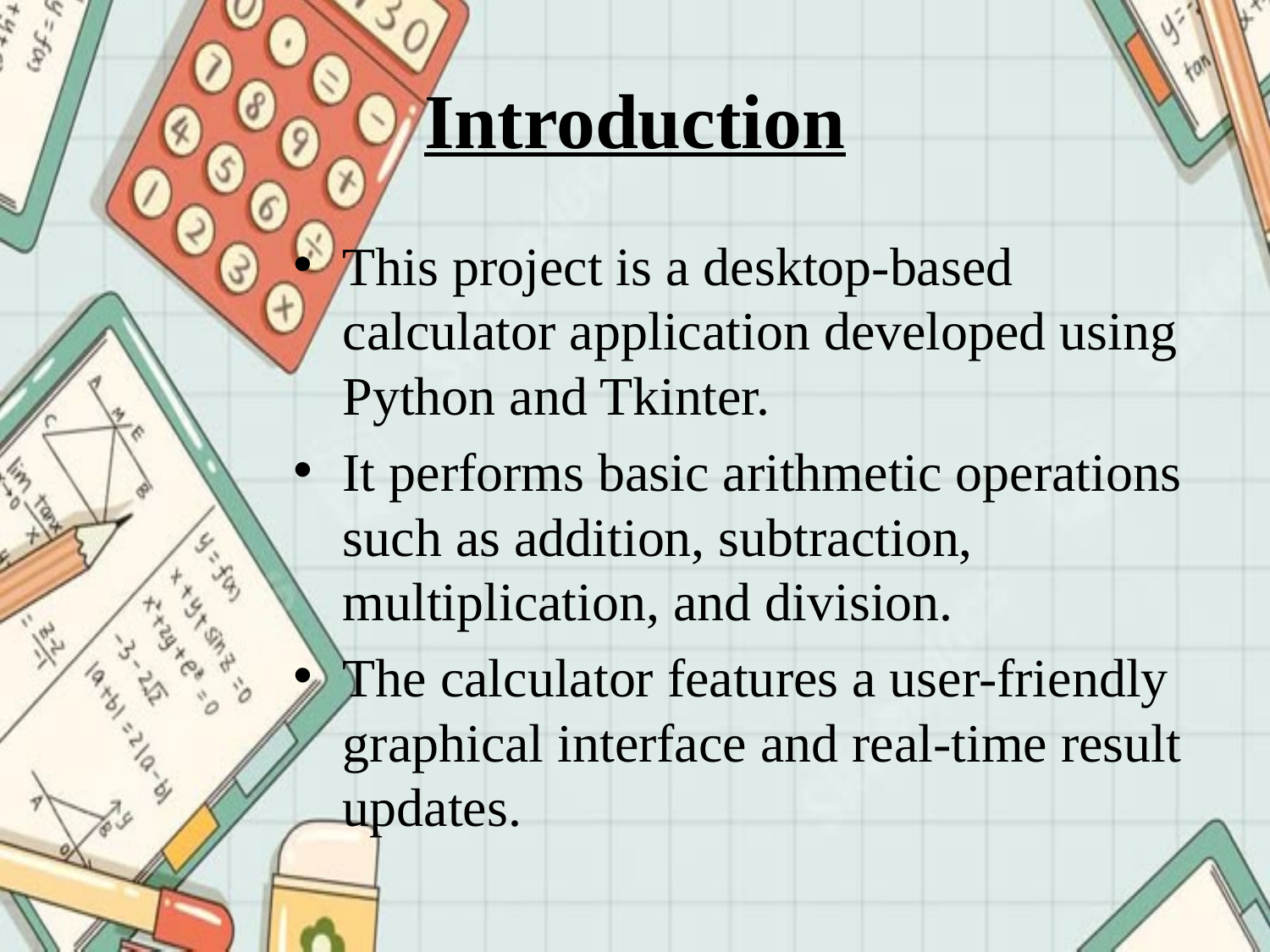

# Introduction
This project is a desktop-based calculator application developed using Python and Tkinter.
It performs basic arithmetic operations such as addition, subtraction, multiplication, and division.
The calculator features a user-friendly graphical interface and real-time result updates.